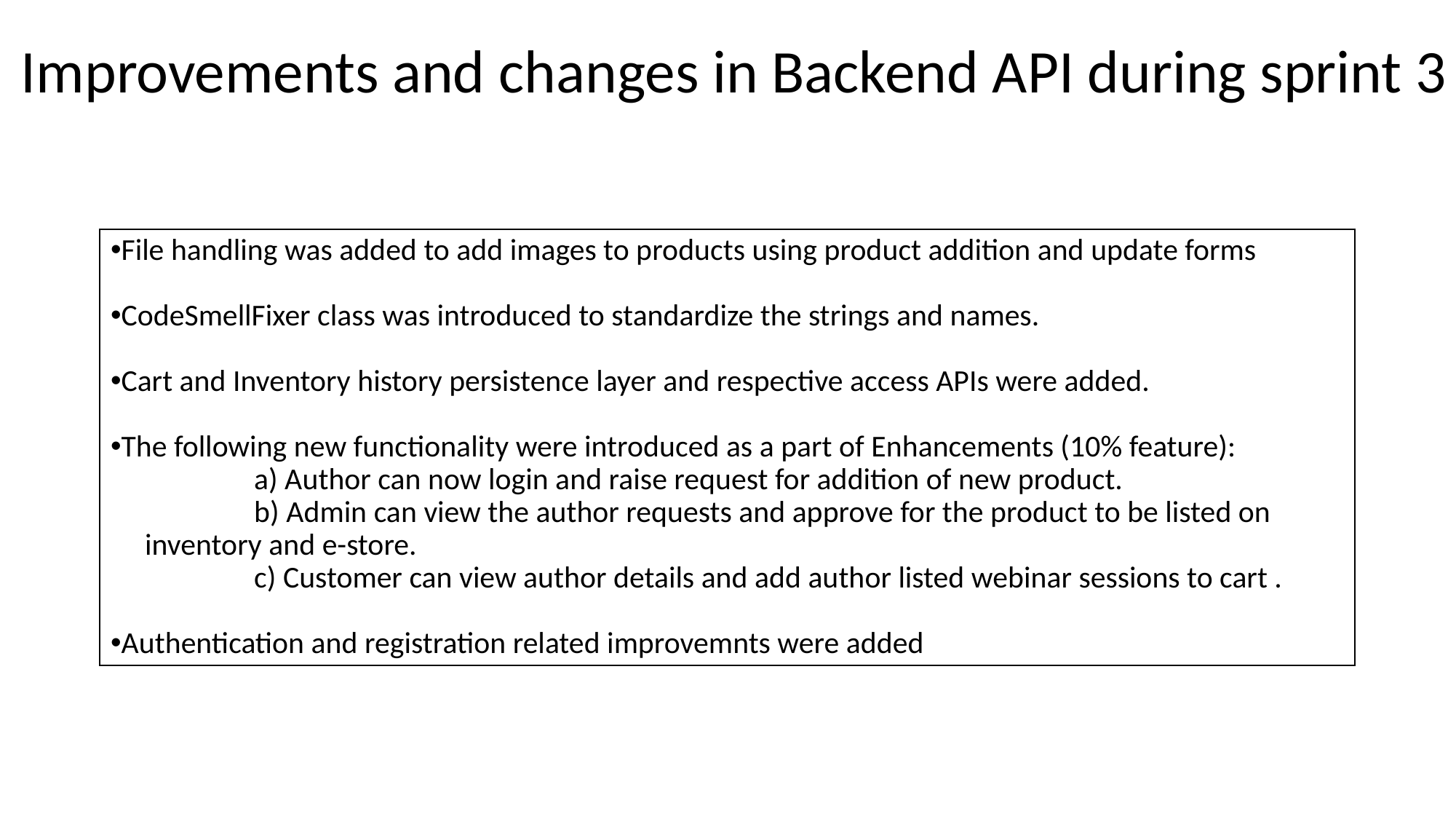

# Improvements and changes in Backend API during sprint 3
File handling was added to add images to products using product addition and update forms

CodeSmellFixer class was introduced to standardize the strings and names.

Cart and Inventory history persistence layer and respective access APIs were added.

The following new functionality were introduced as a part of Enhancements (10% feature):
	a) Author can now login and raise request for addition of new product.
	b) Admin can view the author requests and approve for the product to be listed on inventory and e-store.
	c) Customer can view author details and add author listed webinar sessions to cart .

Authentication and registration related improvemnts were added